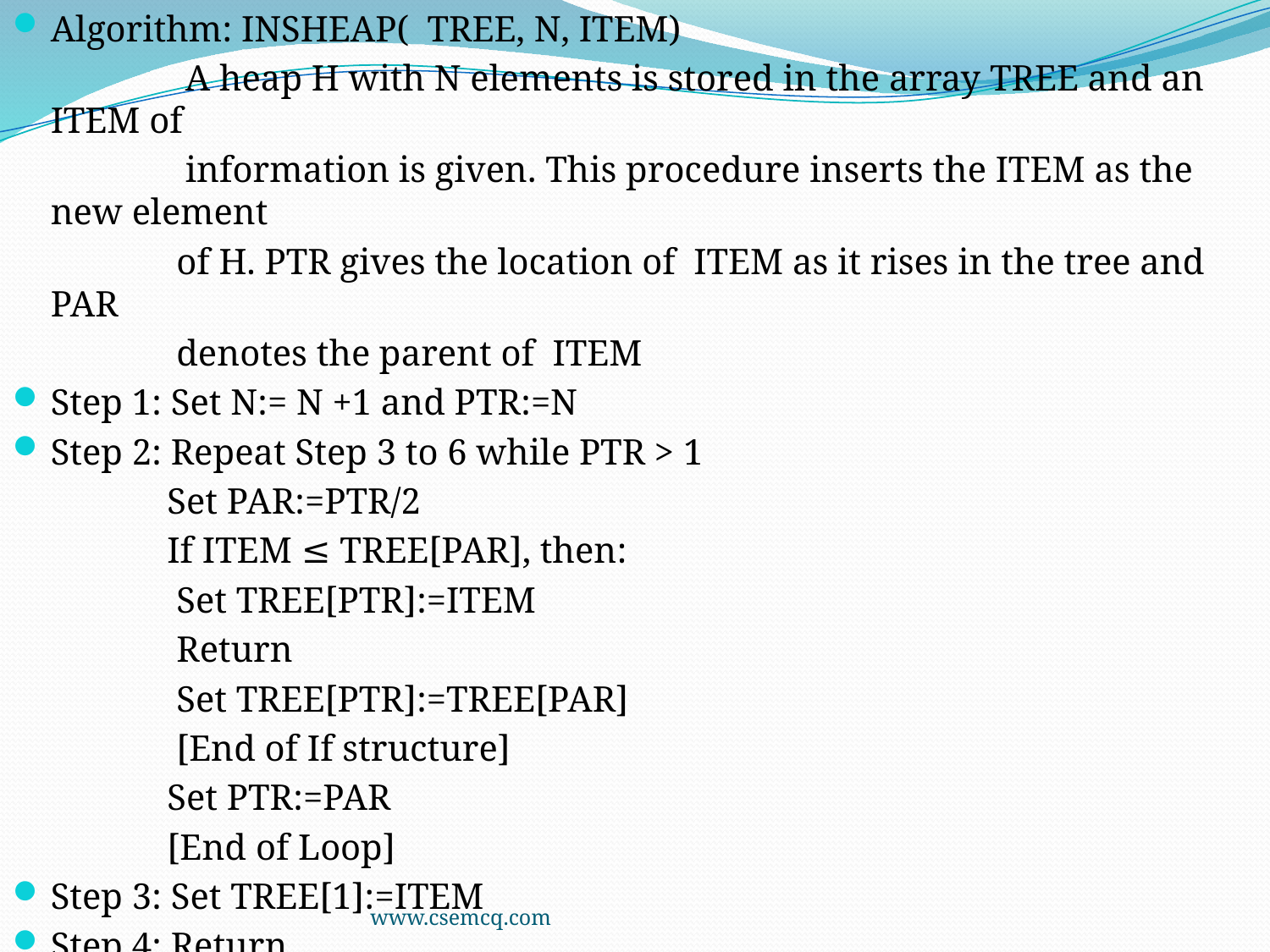

Algorithm: INSHEAP(  TREE, N, ITEM)
                   A heap H with N elements is stored in the array TREE and an ITEM of
                   information is given. This procedure inserts the ITEM as the new element
                  of H. PTR gives the location of  ITEM as it rises in the tree and PAR
                  denotes the parent of  ITEM
Step 1: Set N:= N +1 and PTR:=N
Step 2: Repeat Step 3 to 6 while PTR > 1
                 Set PAR:=PTR/2
                 If ITEM ≤ TREE[PAR], then:
                  Set TREE[PTR]:=ITEM
                  Return
                  Set TREE[PTR]:=TREE[PAR]
                  [End of If structure]
                 Set PTR:=PAR
                 [End of Loop]
Step 3: Set TREE[1]:=ITEM
Step 4: Return

www.csemcq.com